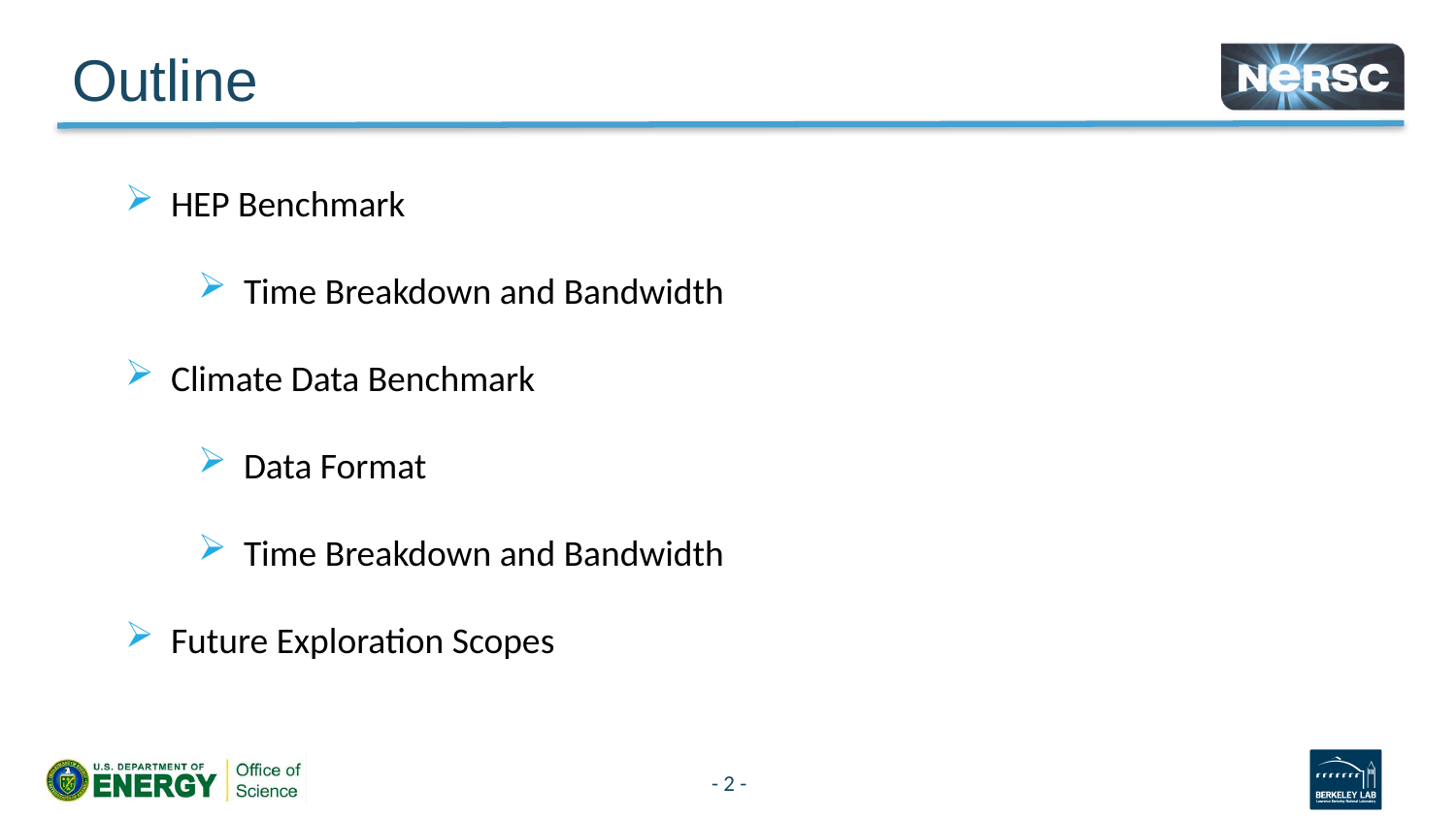

# Outline
HEP Benchmark
Time Breakdown and Bandwidth
Climate Data Benchmark
Data Format
Time Breakdown and Bandwidth
Future Exploration Scopes
- 2 -